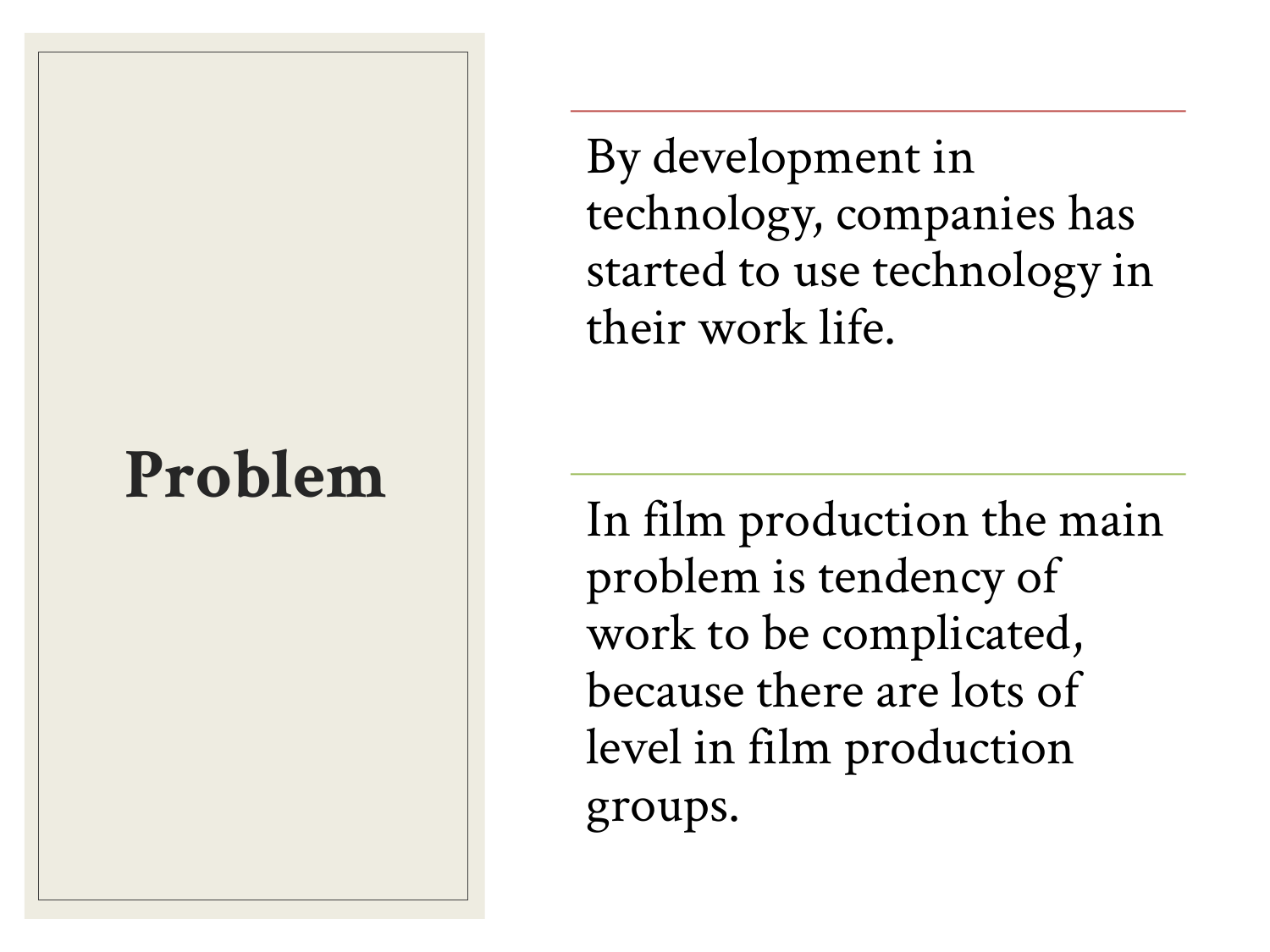

# Problem
By development in technology, companies has started to use technology in their work life.
In film production the main problem is tendency of work to be complicated, because there are lots of level in film production groups.